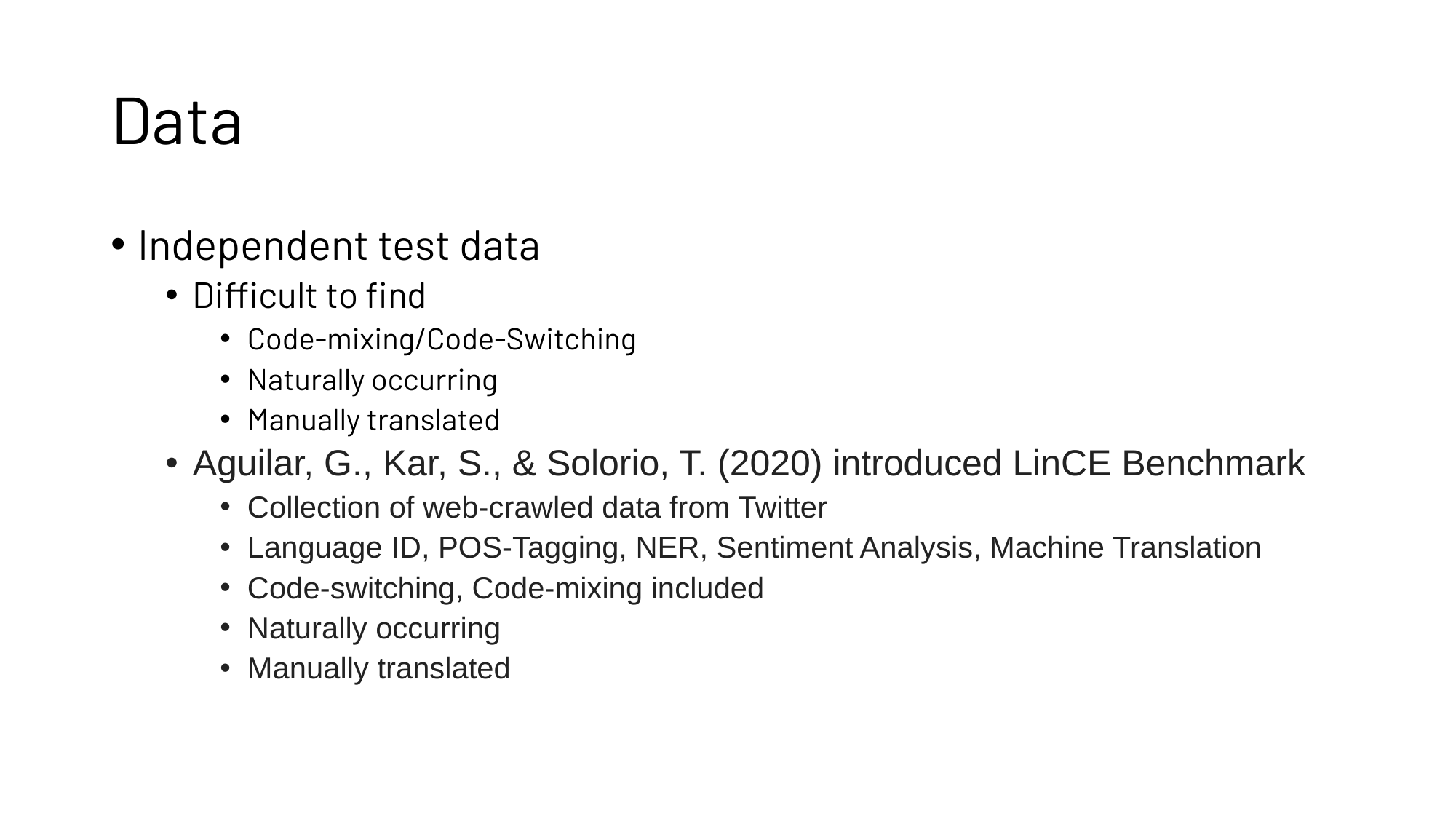

# Data
Independent test data
Difficult to find
Code-mixing/Code-Switching
Naturally occurring
Manually translated
Aguilar, G., Kar, S., & Solorio, T. (2020) introduced LinCE Benchmark
Collection of web-crawled data from Twitter
Language ID, POS-Tagging, NER, Sentiment Analysis, Machine Translation
Code-switching, Code-mixing included
Naturally occurring
Manually translated